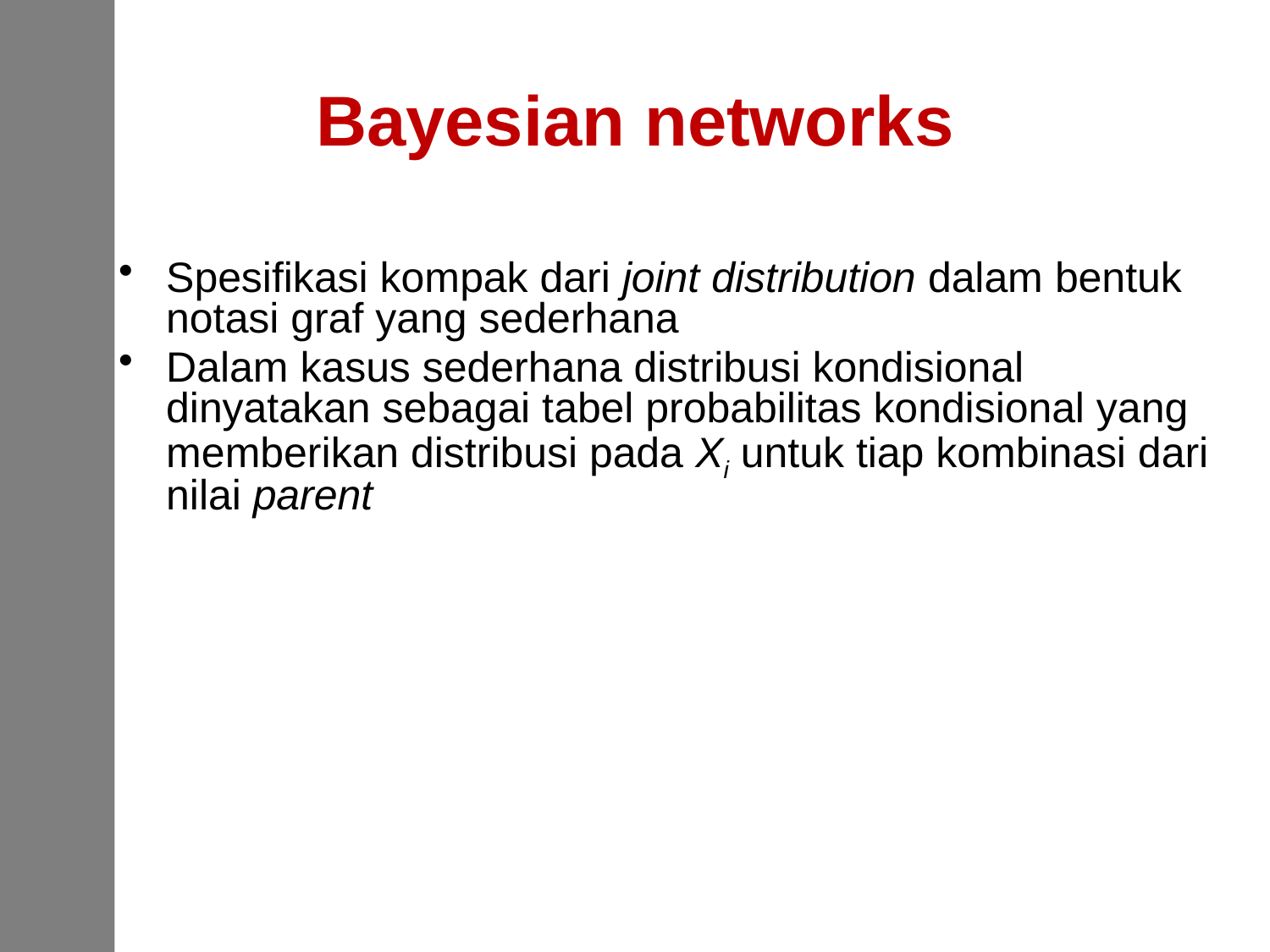

# Bayesian networks
Spesifikasi kompak dari joint distribution dalam bentuk notasi graf yang sederhana
Dalam kasus sederhana distribusi kondisional dinyatakan sebagai tabel probabilitas kondisional yang memberikan distribusi pada Xi untuk tiap kombinasi dari nilai parent